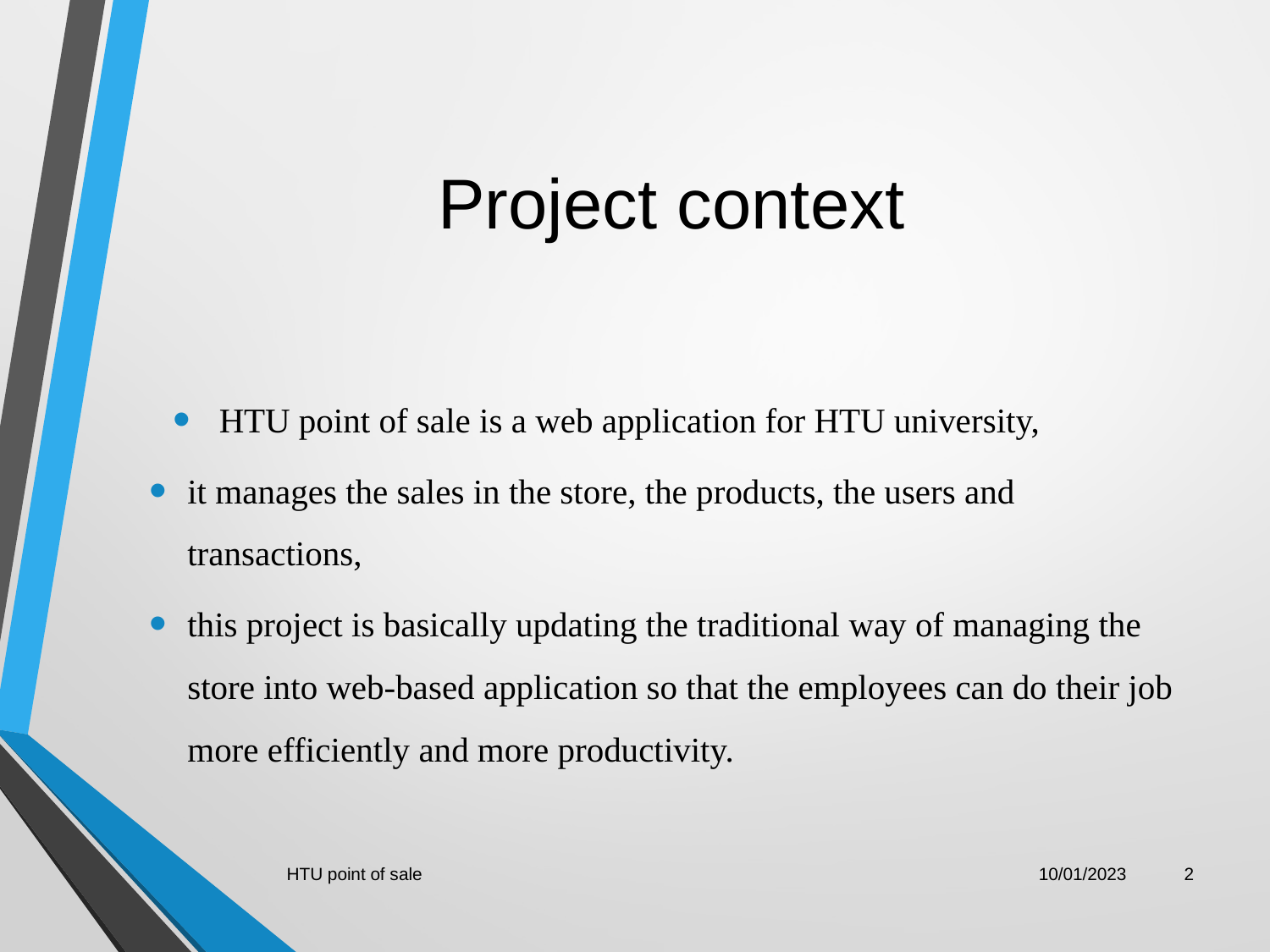

# Project context
HTU point of sale is a web application for HTU university,
it manages the sales in the store, the products, the users and transactions,
this project is basically updating the traditional way of managing the store into web-based application so that the employees can do their job more efficiently and more productivity.

HTU point of sale
10/01/2023
2